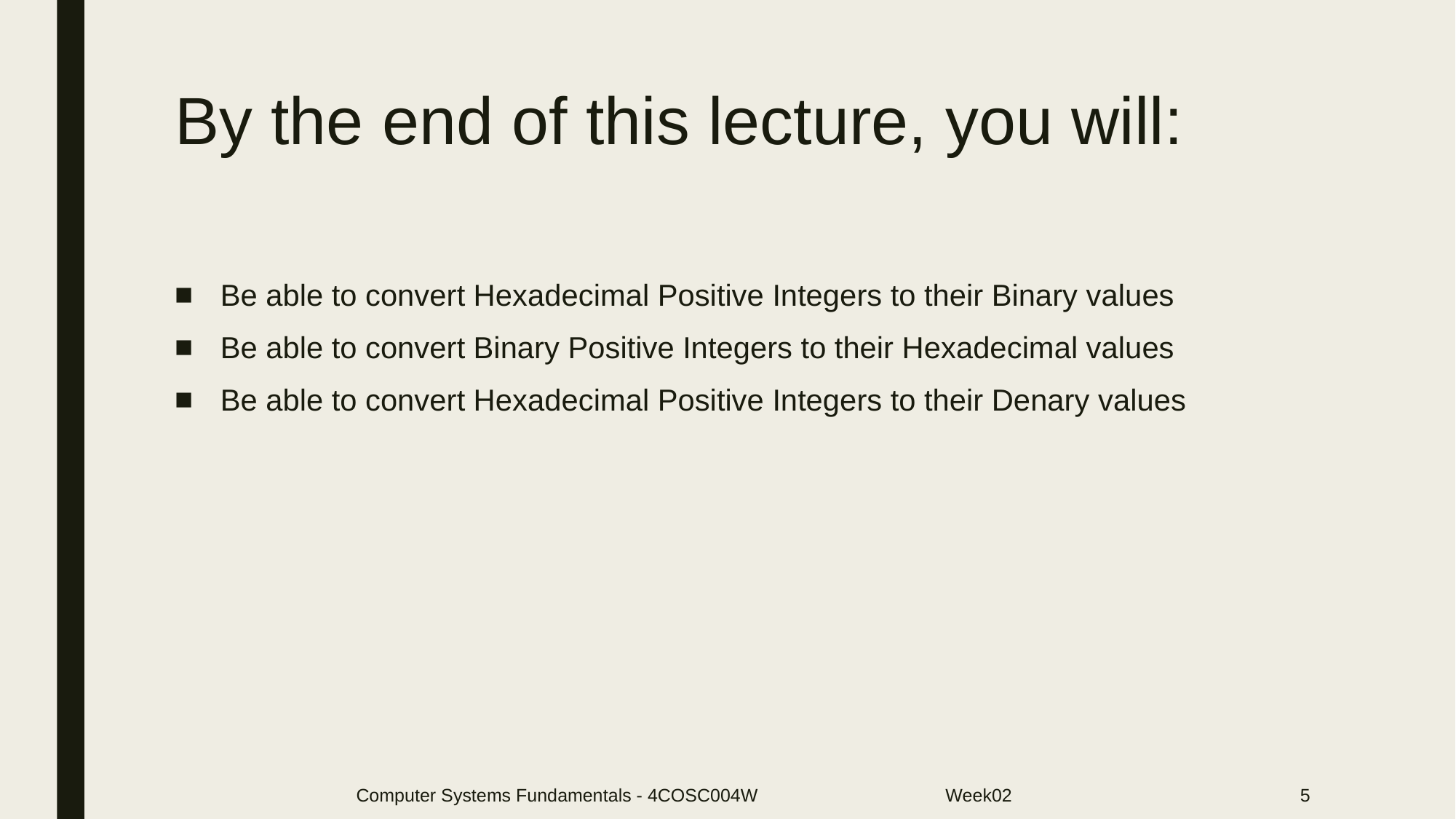

# By the end of this lecture, you will:
Be able to convert Hexadecimal Positive Integers to their Binary values
Be able to convert Binary Positive Integers to their Hexadecimal values
Be able to convert Hexadecimal Positive Integers to their Denary values
Computer Systems Fundamentals - 4COSC004W                                     Week02
5